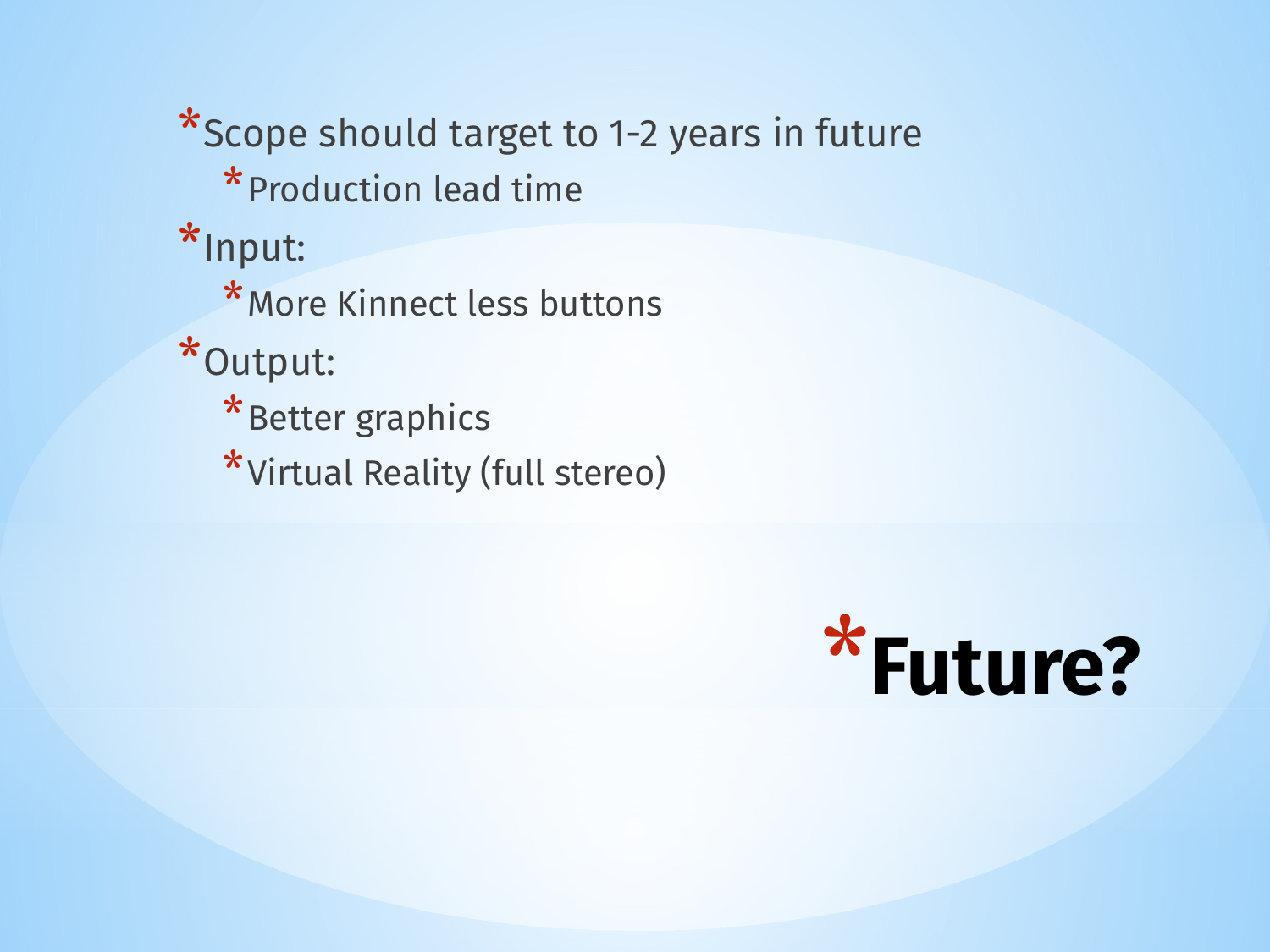

Scope should target to 1-2 years in future
Production lead time
Input:
More Kinnect less buttons
Output:
Better graphics
Virtual Reality (full stereo)
# Future?